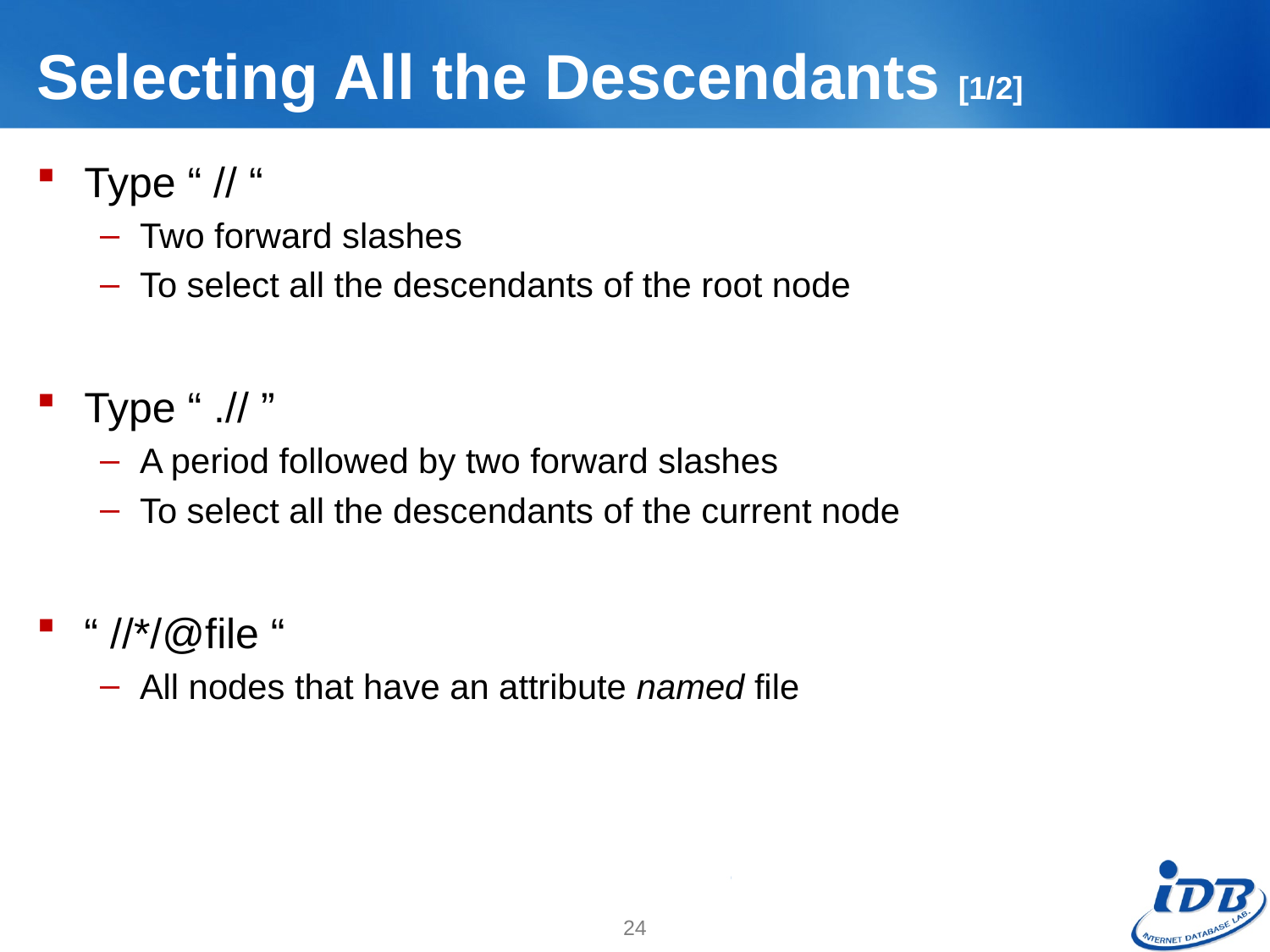

# Selecting All the Descendants [1/2]
Type “ // “
Two forward slashes
To select all the descendants of the root node

Type “ .// ”
A period followed by two forward slashes
To select all the descendants of the current node

“ //*/@file “
All nodes that have an attribute named file

24